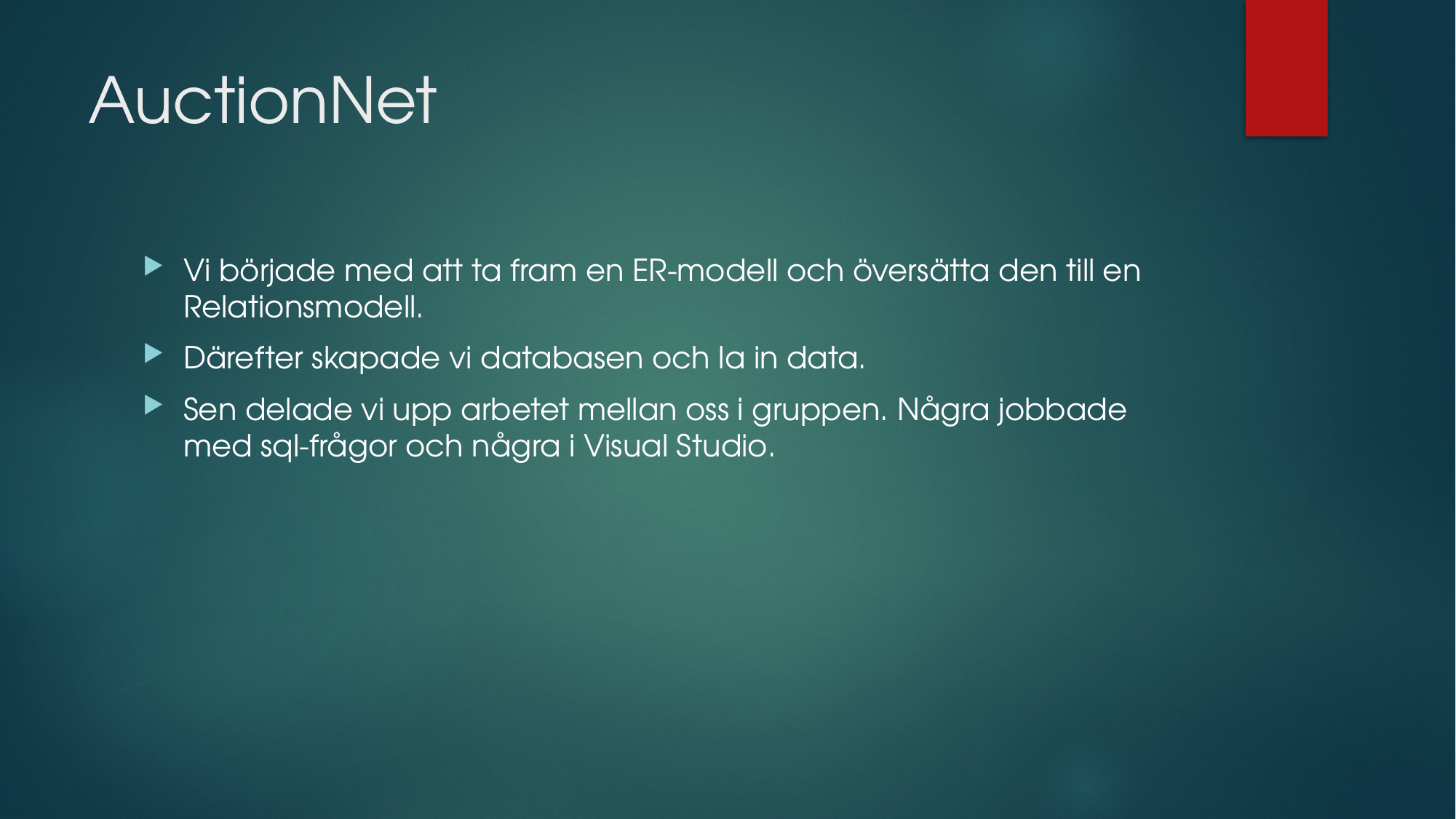

# AuctionNet
Vi började med att ta fram en ER-modell och översätta den till en Relationsmodell.
Därefter skapade vi databasen och la in data.
Sen delade vi upp arbetet mellan oss i gruppen. Några jobbade med sql-frågor och några i Visual Studio.